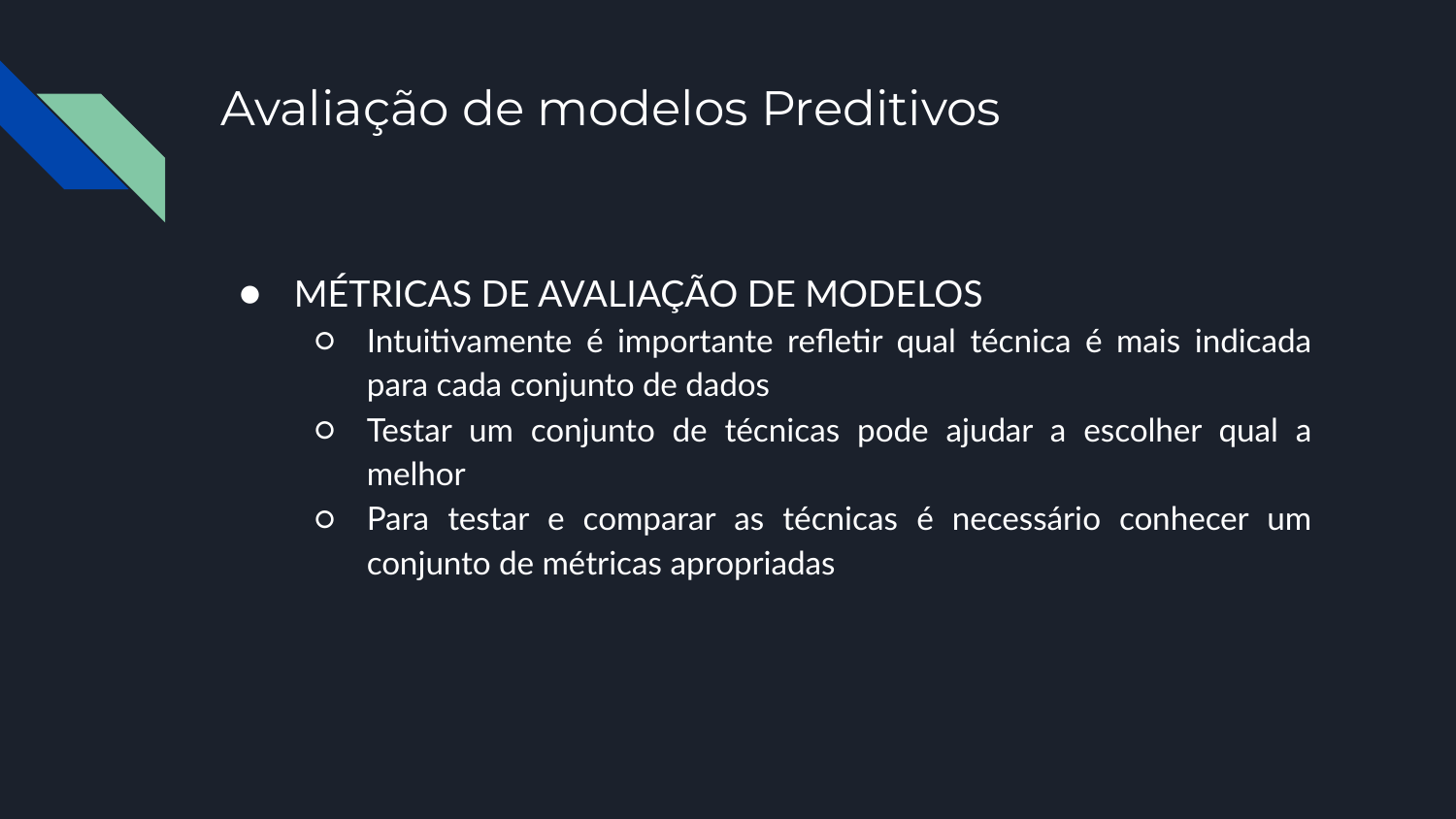

# Avaliação de modelos Preditivos
MÉTRICAS DE AVALIAÇÃO DE MODELOS
Intuitivamente é importante refletir qual técnica é mais indicada para cada conjunto de dados
Testar um conjunto de técnicas pode ajudar a escolher qual a melhor
Para testar e comparar as técnicas é necessário conhecer um conjunto de métricas apropriadas